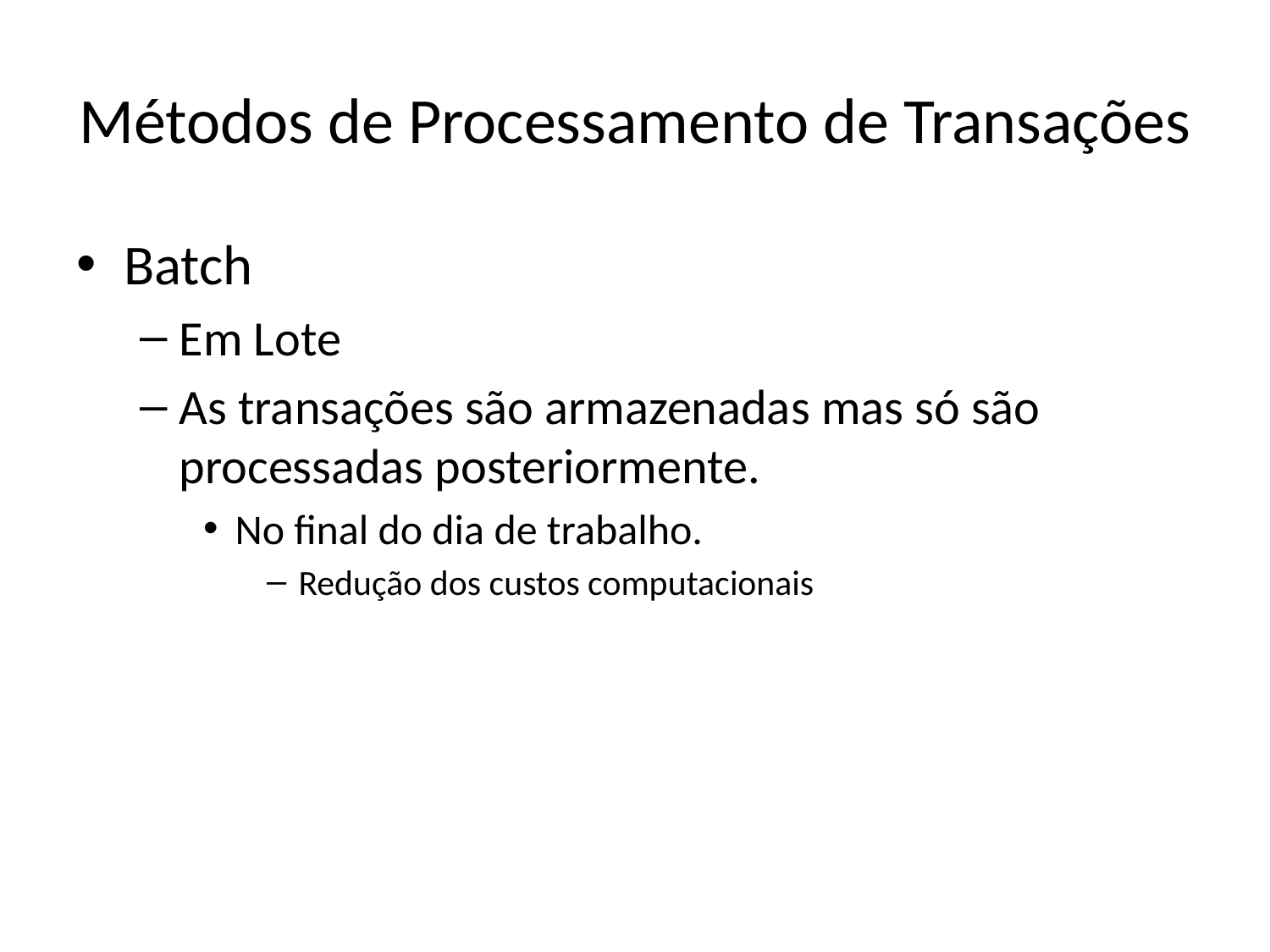

# Métodos de Processamento de Transações
Batch
Em Lote
As transações são armazenadas mas só são processadas posteriormente.
No final do dia de trabalho.
Redução dos custos computacionais